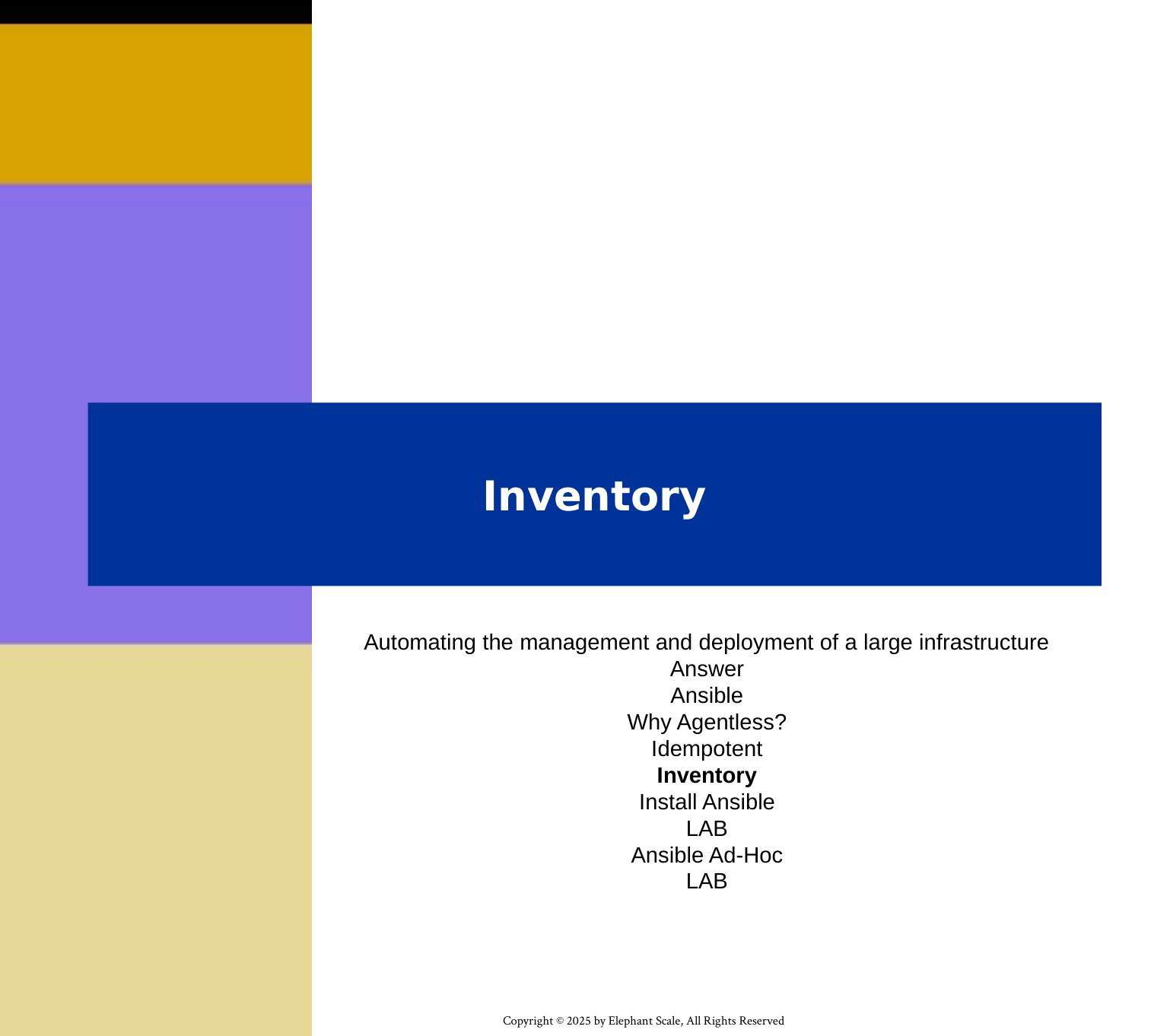

# Inventory
Automating the management and deployment of a large infrastructure
Answer
Ansible
Why Agentless?
Idempotent
Inventory
Install Ansible
LAB
Ansible Ad-Hoc
LAB

Copyright © 2025 by Elephant Scale, All Rights Reserved